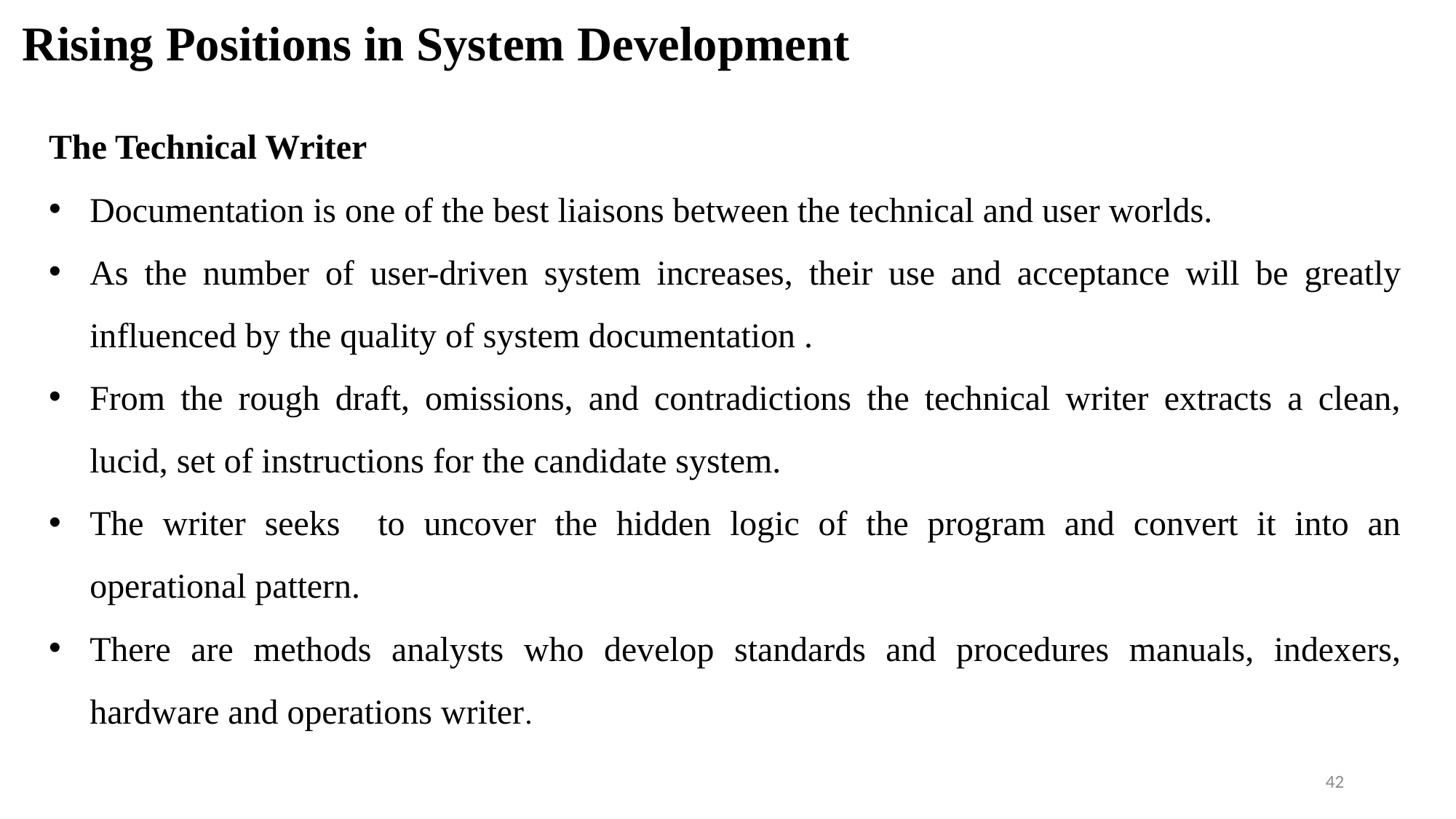

# Rising Positions in System Development
The Technical Writer
Documentation is one of the best liaisons between the technical and user worlds.
As the number of user-driven system increases, their use and acceptance will be greatly influenced by the quality of system documentation .
From the rough draft, omissions, and contradictions the technical writer extracts a clean, lucid, set of instructions for the candidate system.
The writer seeks  to uncover the hidden logic of the program and convert it into an operational pattern.
There are methods analysts who develop standards and procedures manuals, indexers, hardware and operations writer.

42